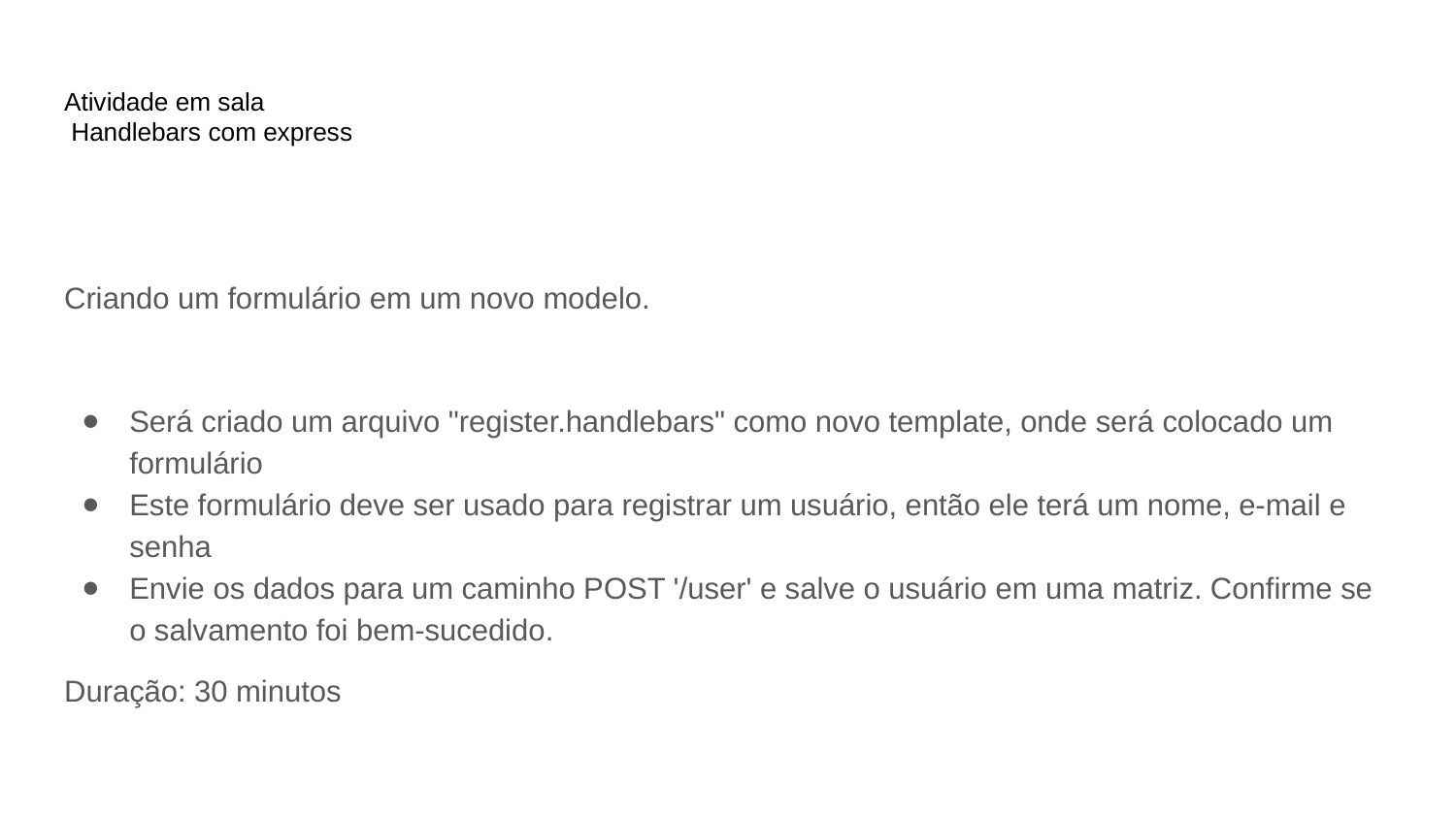

# Atividade em sala
 Handlebars com express
Criando um formulário em um novo modelo.

Será criado um arquivo "register.handlebars" como novo template, onde será colocado um formulário
Este formulário deve ser usado para registrar um usuário, então ele terá um nome, e-mail e senha
Envie os dados para um caminho POST '/user' e salve o usuário em uma matriz. Confirme se o salvamento foi bem-sucedido.
Duração: 30 minutos